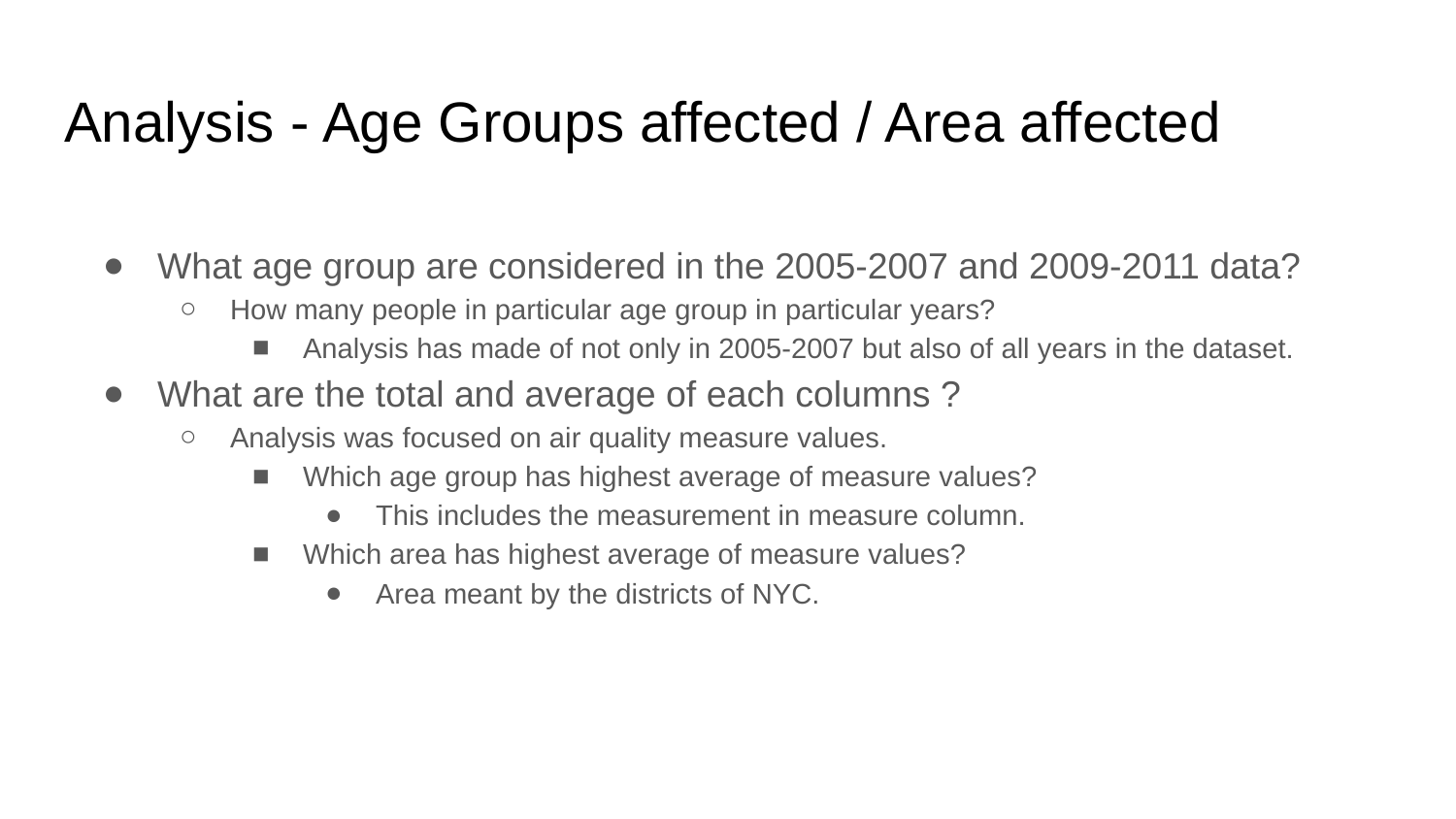

# Analysis - Age Groups affected / Area affected
What age group are considered in the 2005-2007 and 2009-2011 data?
How many people in particular age group in particular years?
Analysis has made of not only in 2005-2007 but also of all years in the dataset.
What are the total and average of each columns ?
Analysis was focused on air quality measure values.
Which age group has highest average of measure values?
This includes the measurement in measure column.
Which area has highest average of measure values?
Area meant by the districts of NYC.